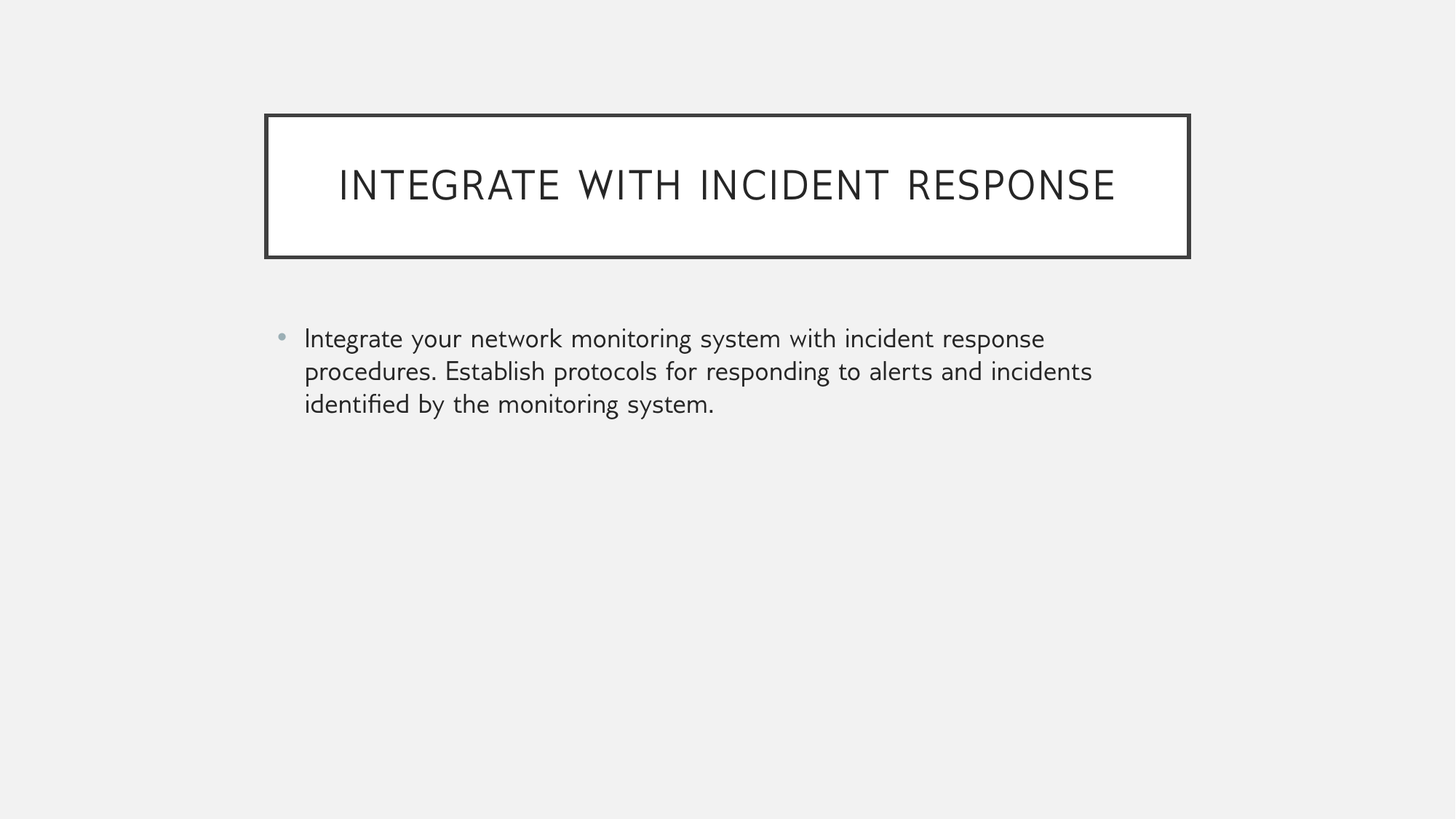

# Integrate with Incident Response
Integrate your network monitoring system with incident response procedures. Establish protocols for responding to alerts and incidents identified by the monitoring system.